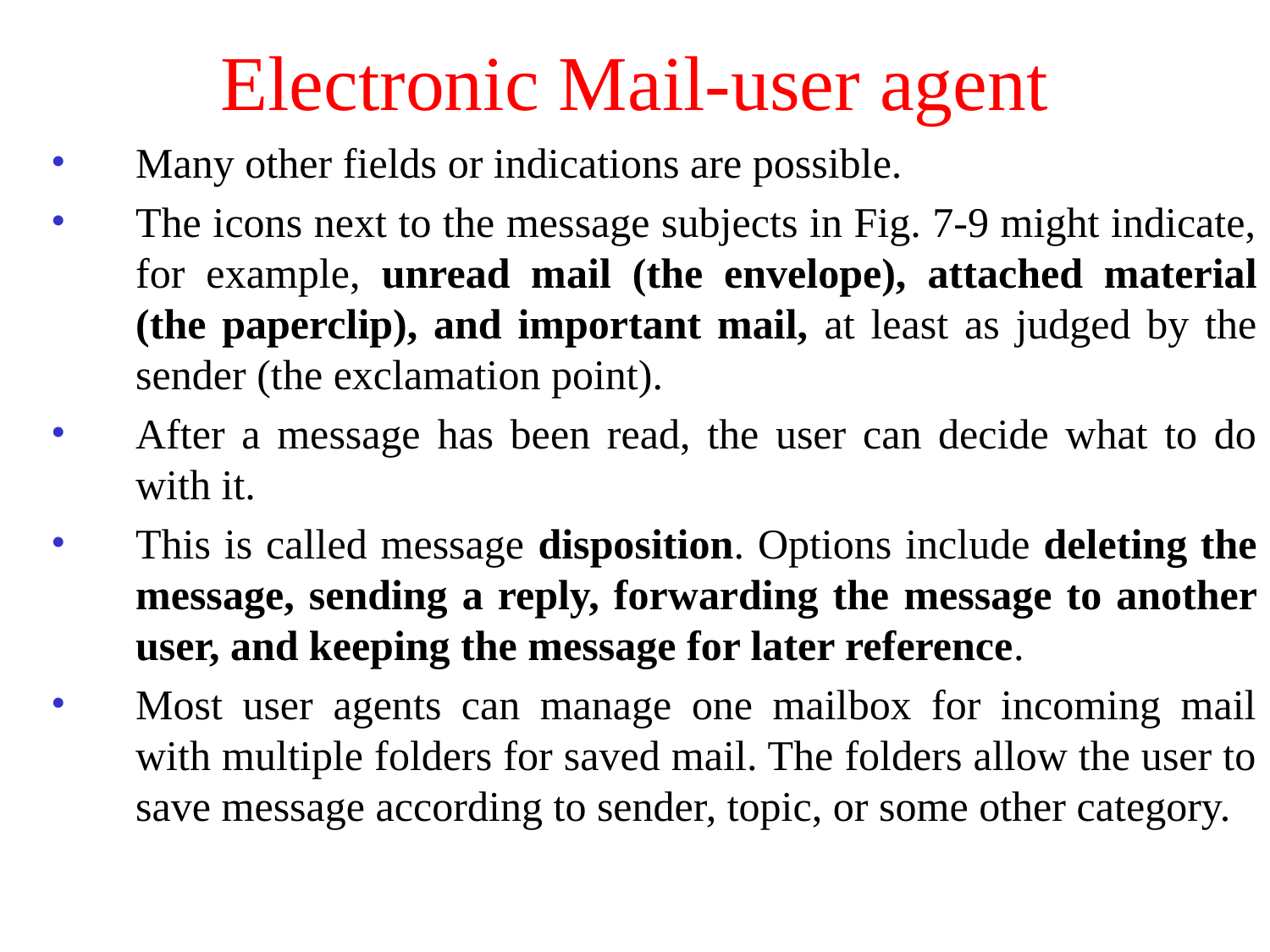

# Electronic Mail-user agent
Many other fields or indications are possible.
The icons next to the message subjects in Fig. 7-9 might indicate, for example, unread mail (the envelope), attached material (the paperclip), and important mail, at least as judged by the sender (the exclamation point).
After a message has been read, the user can decide what to do with it.
This is called message disposition. Options include deleting the message, sending a reply, forwarding the message to another user, and keeping the message for later reference.
Most user agents can manage one mailbox for incoming mail with multiple folders for saved mail. The folders allow the user to save message according to sender, topic, or some other category.